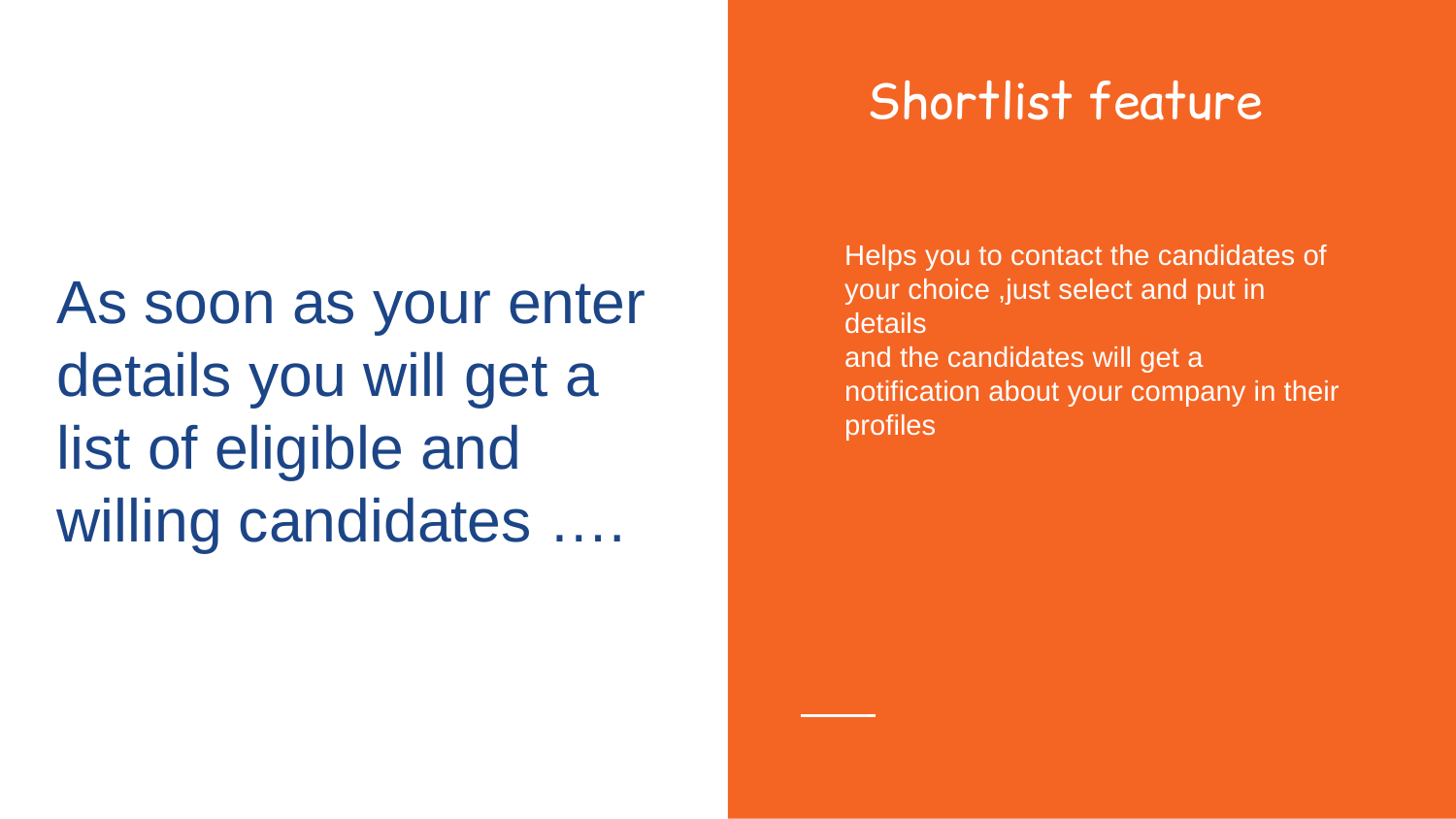

Shortlist feature
# As soon as your enter details you will get a list of eligible and willing candidates ….
Helps you to contact the candidates of your choice ,just select and put in details
and the candidates will get a notification about your company in their profiles